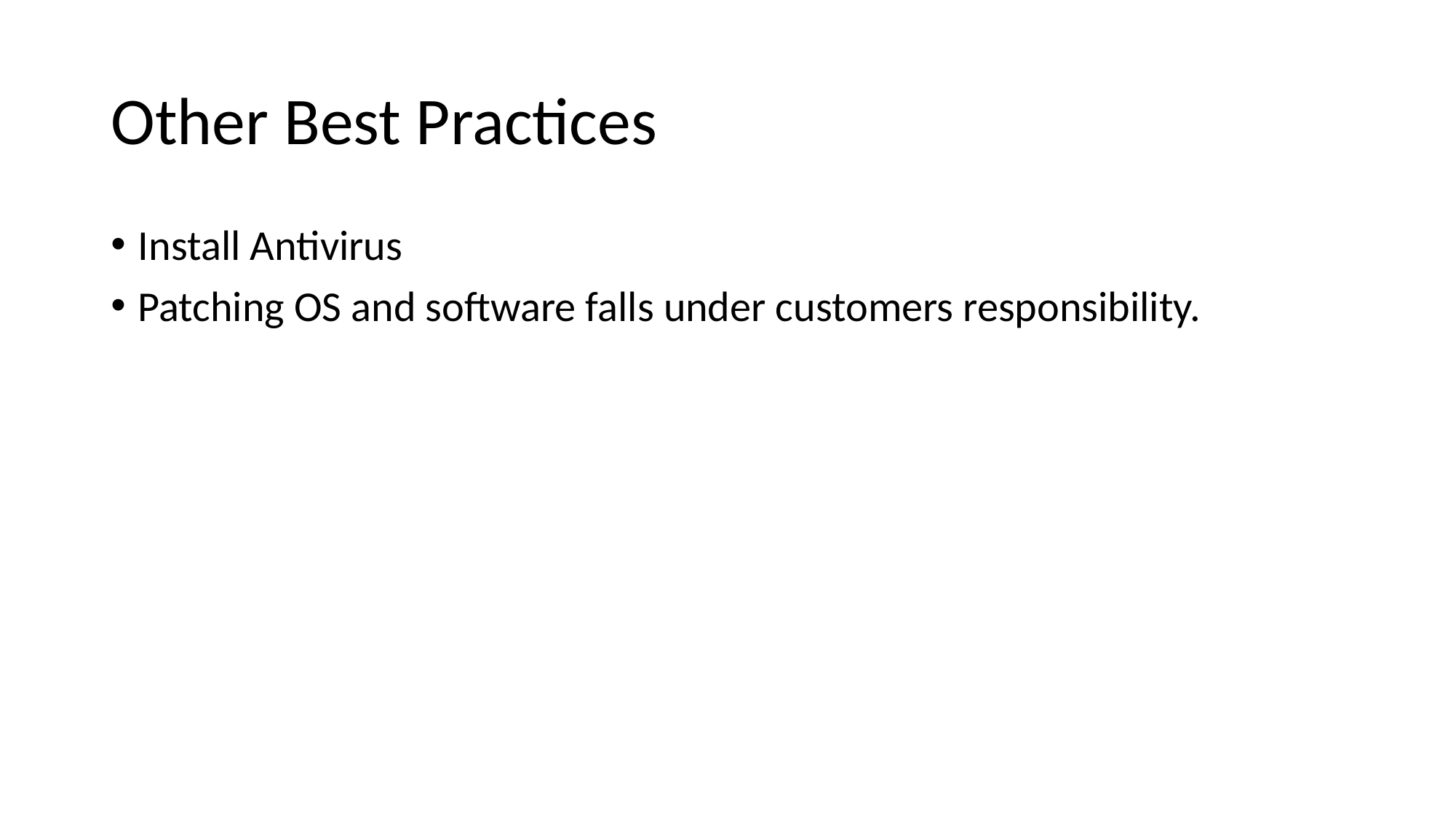

# Other Best Practices
Install Antivirus
Patching OS and software falls under customers responsibility.